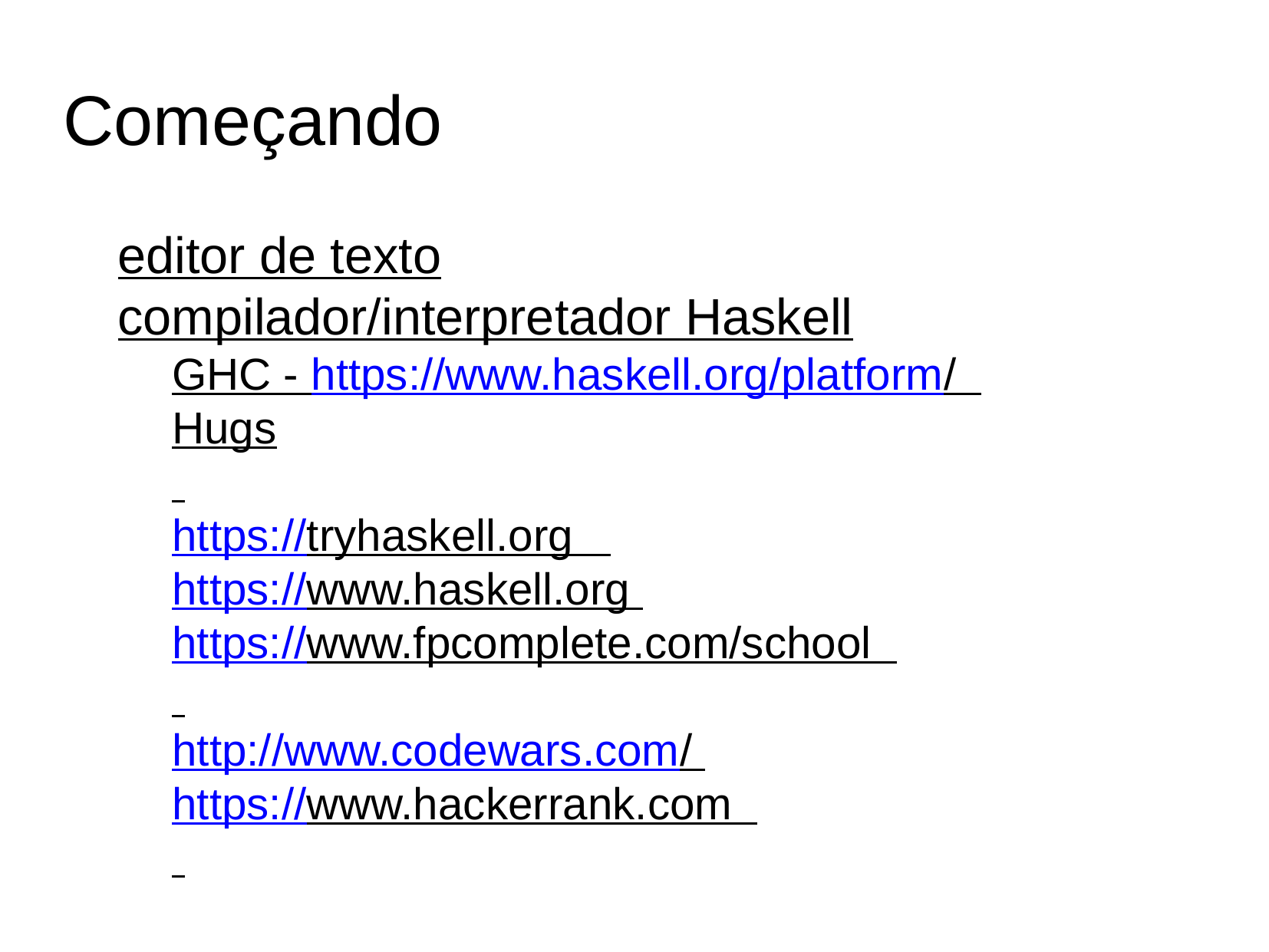

Começando
editor de texto
compilador/interpretador Haskell
GHC - https://www.haskell.org/platform/
Hugs

https://tryhaskell.org
https://www.haskell.org
https://www.fpcomplete.com/school

http://www.codewars.com/
https://www.hackerrank.com